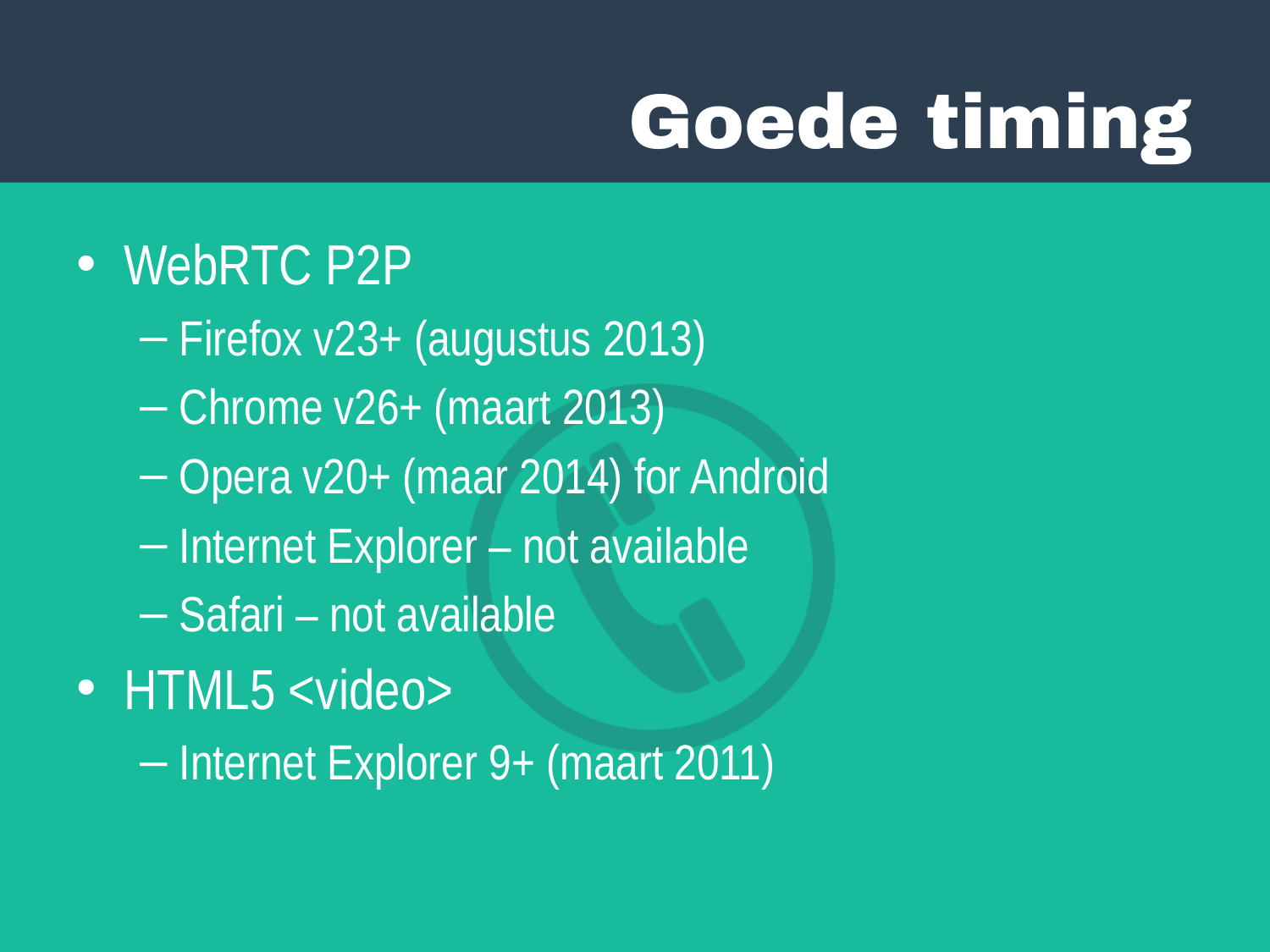

# Goede timing
WebRTC P2P
Firefox v23+ (augustus 2013)
Chrome v26+ (maart 2013)
Opera v20+ (maar 2014) for Android
Internet Explorer – not available
Safari – not available
HTML5 <video>
Internet Explorer 9+ (maart 2011)